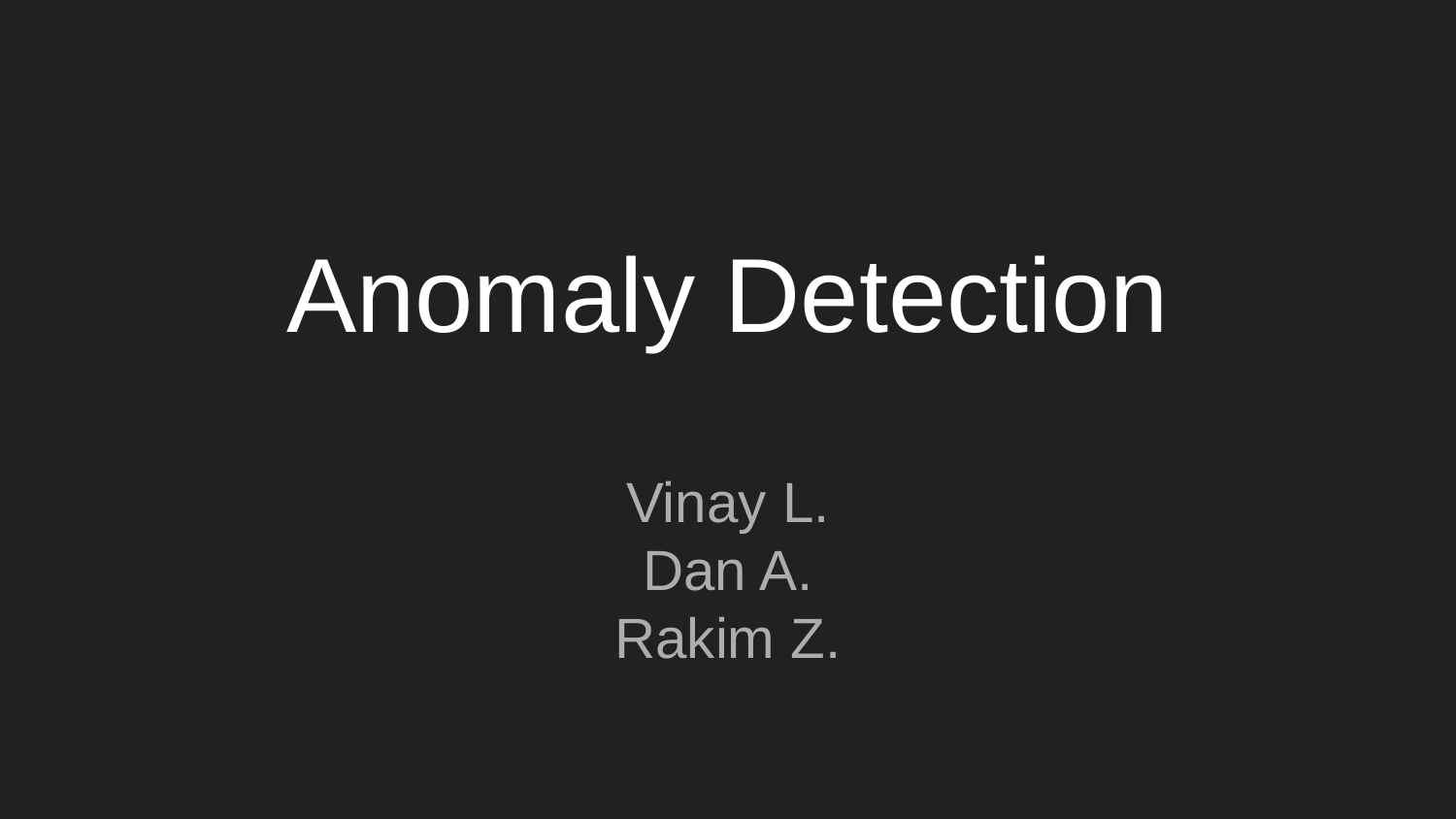

# Anomaly Detection
Vinay L.
Dan A.
Rakim Z.